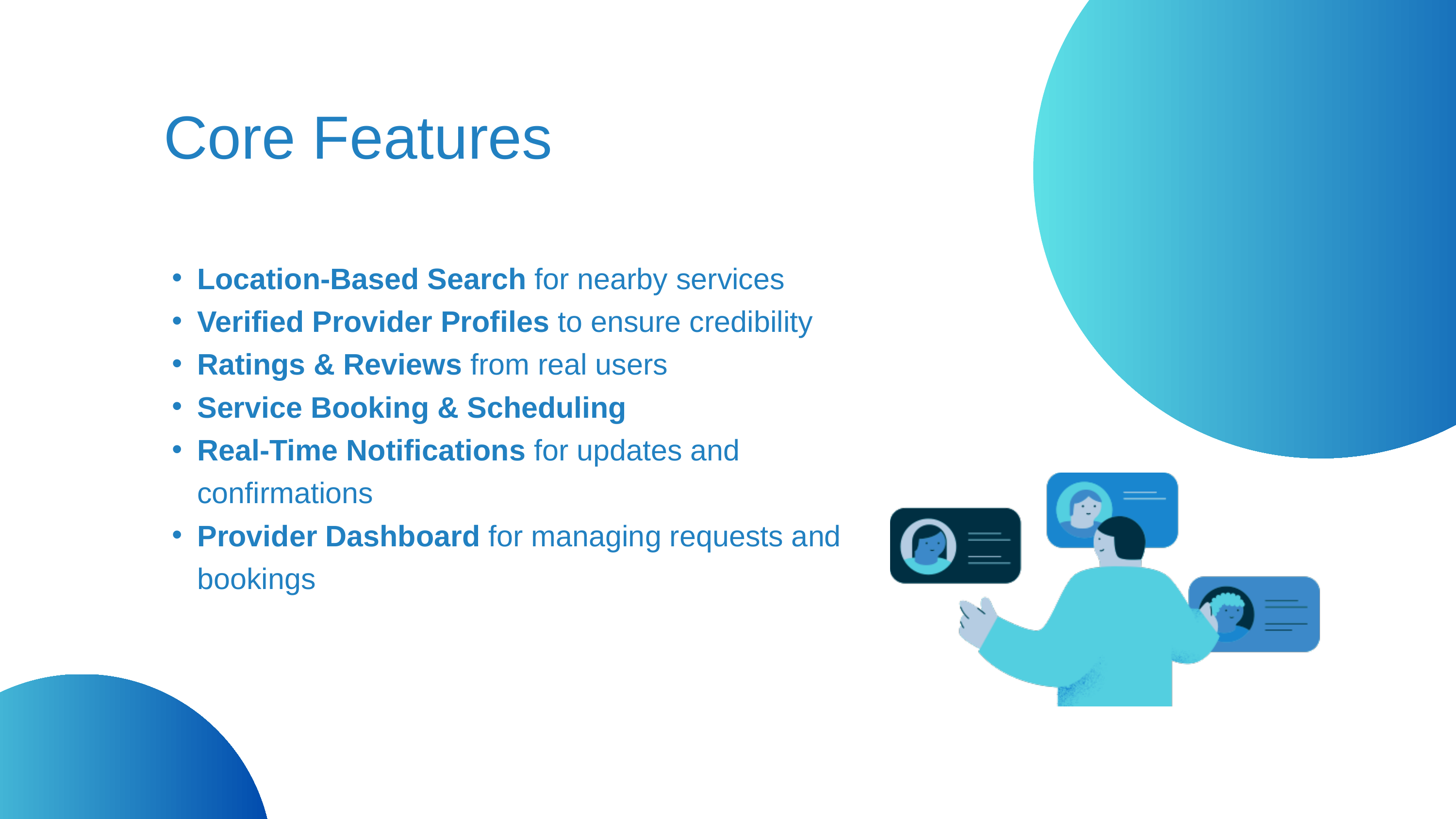

Core Features
Location-Based Search for nearby services
Verified Provider Profiles to ensure credibility
Ratings & Reviews from real users
Service Booking & Scheduling
Real-Time Notifications for updates and confirmations
Provider Dashboard for managing requests and bookings